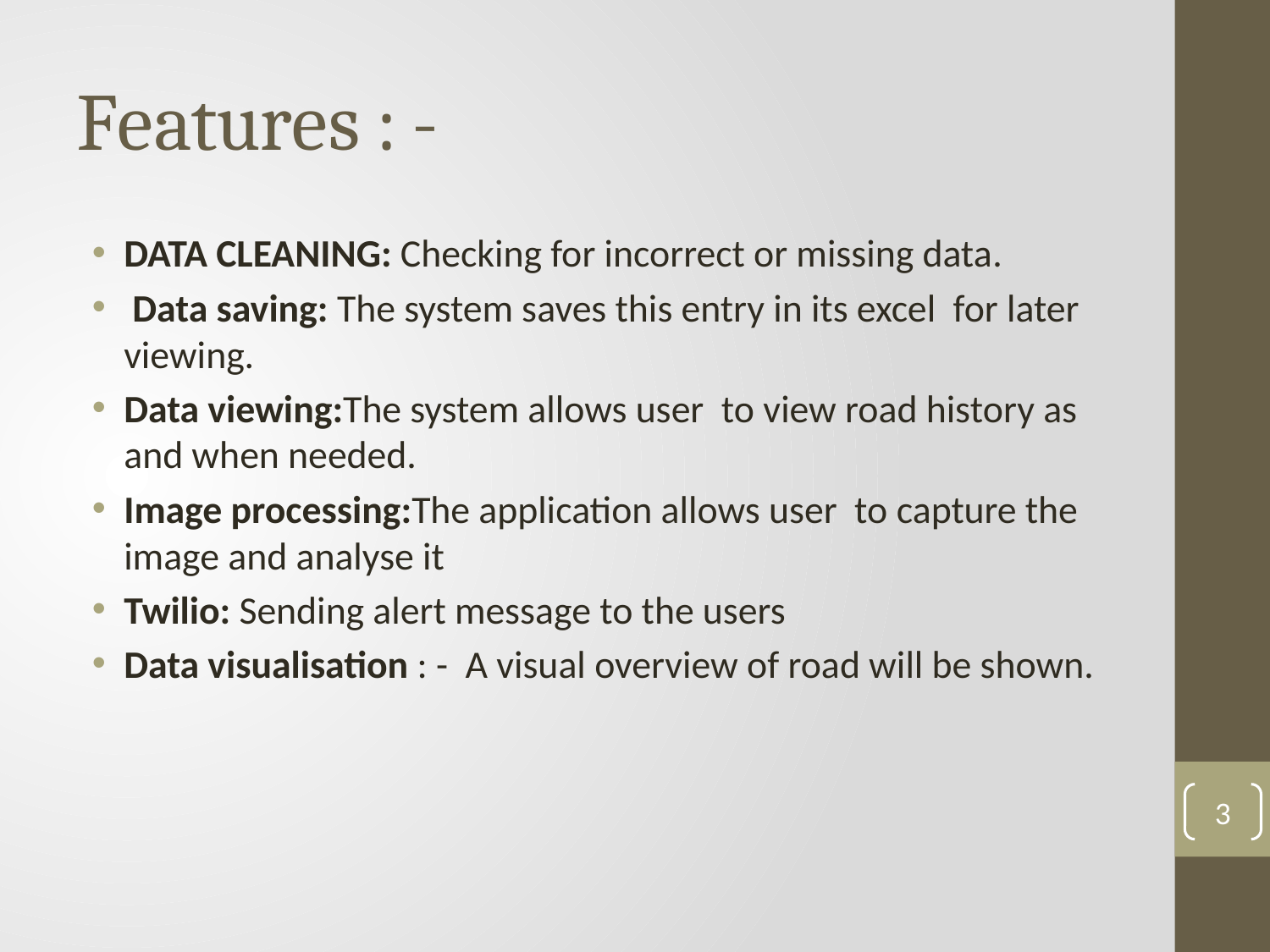

# Features : -
DATA CLEANING: Checking for incorrect or missing data.
 Data saving: The system saves this entry in its excel  for later viewing.
Data viewing:The system allows user  to view road history as and when needed.
Image processing:The application allows user  to capture the image and analyse it
Twilio: Sending alert message to the users
Data visualisation : -  A visual overview of road will be shown.

3